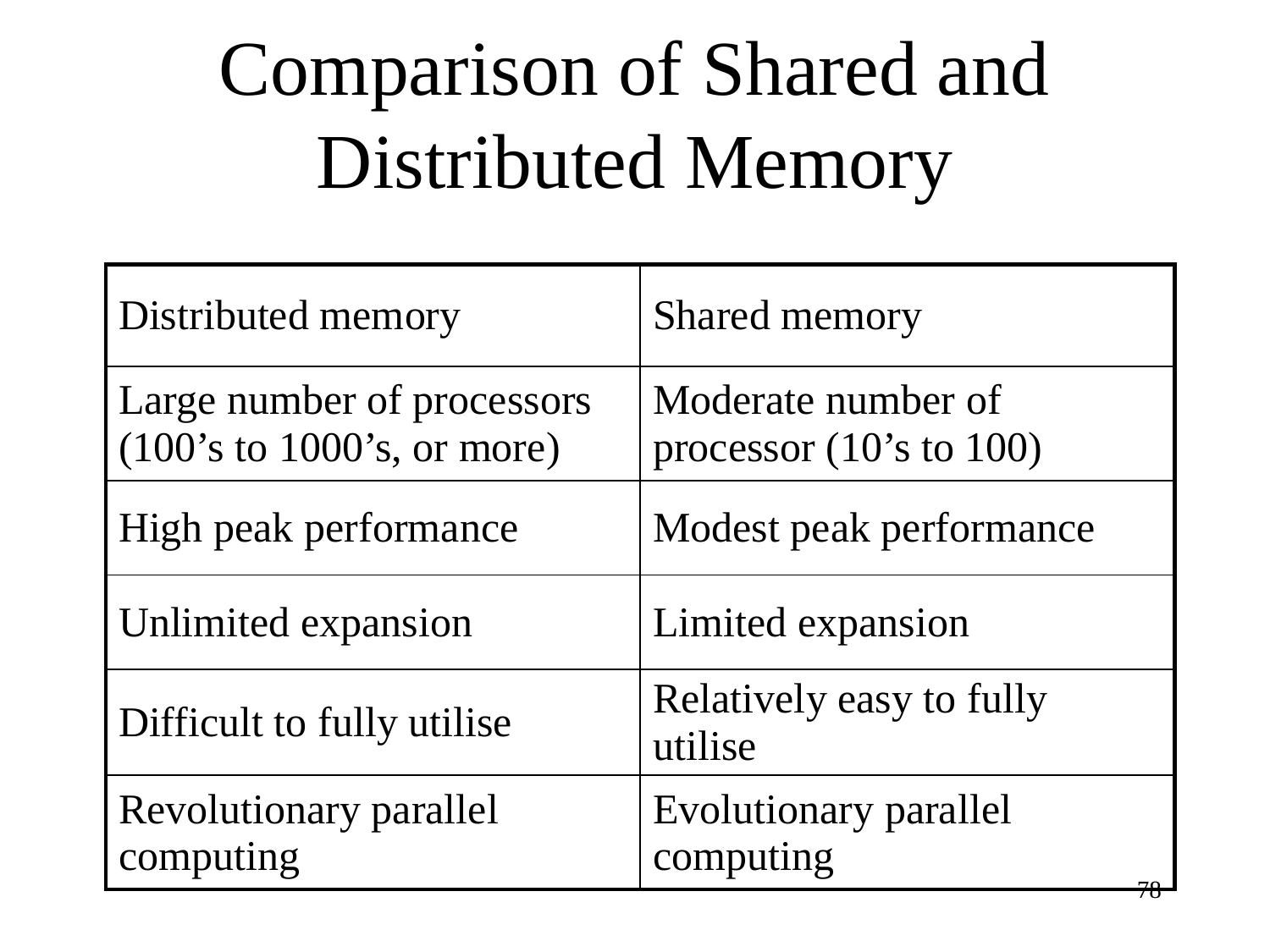

# Comparison of Shared and Distributed Memory
| Distributed memory | Shared memory |
| --- | --- |
| Large number of processors (100’s to 1000’s, or more) | Moderate number of processor (10’s to 100) |
| High peak performance | Modest peak performance |
| Unlimited expansion | Limited expansion |
| Difficult to fully utilise | Relatively easy to fully utilise |
| Revolutionary parallel computing | Evolutionary parallel computing |
78